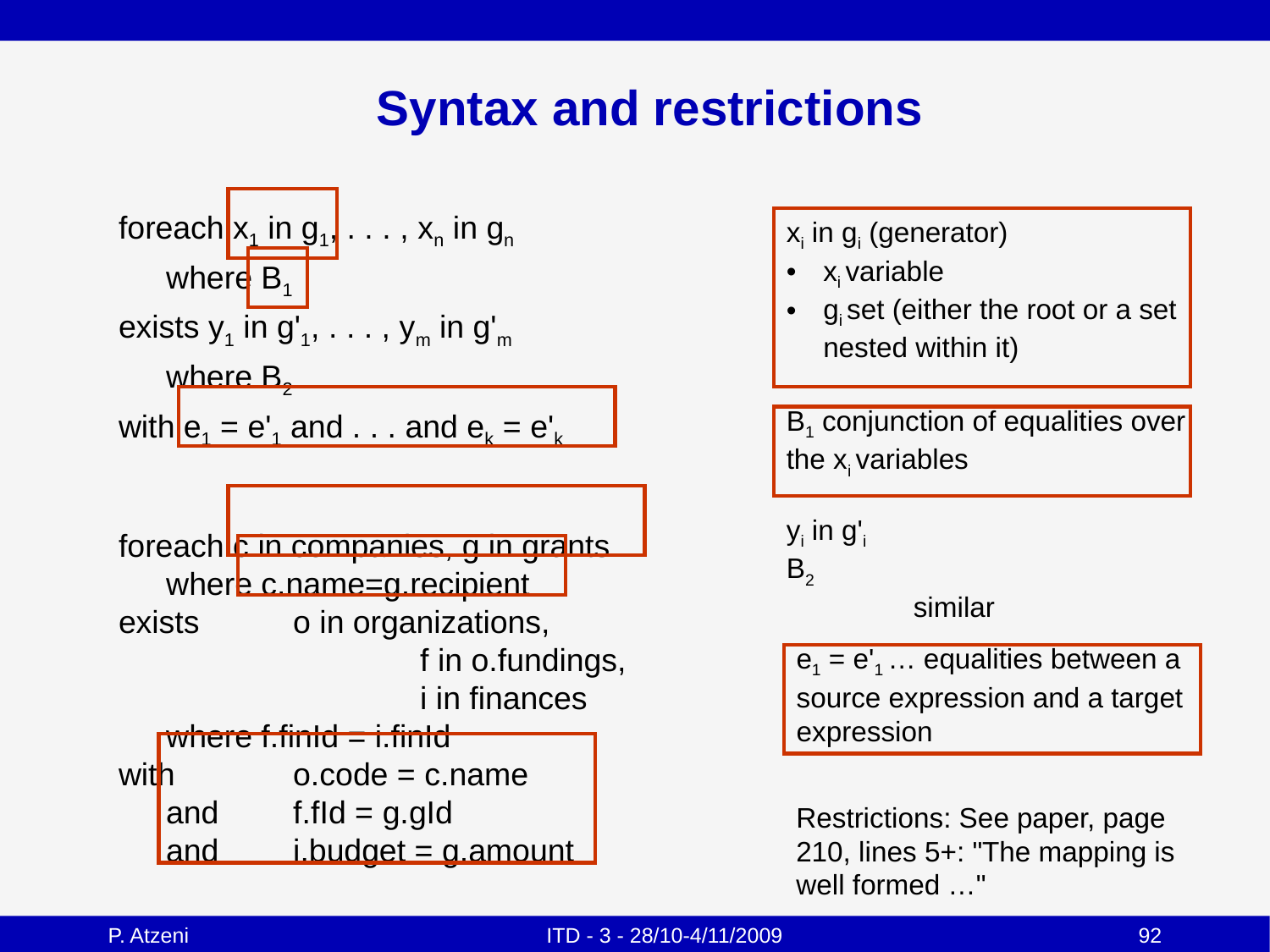

# Syntax and restrictions

foreach x1 in g1, . . . , xn in gn
	where B1
exists y1 in g'1, . . . , ym in g'm
	where B2
with e1 = e'1 and . . . and ek = e'k

foreach c in companies, g in grants
	where c.name=g.recipient
exists 	o in organizations,
			f in o.fundings,
			i in finances
	where f.finId = i.finId
with 	o.code = c.name
	and	f.fId = g.gId
	and 	i.budget = g.amount

xi in gi (generator)
xi variable
gi set (either the root or a set nested within it)

B1 conjunction of equalities over the xi variables

yi in g'i
B2
	similar

e1 = e'1 … equalities between a source expression and a target expression

Restrictions: See paper, page 210, lines 5+: "The mapping is well formed …"
P. Atzeni
ITD - 3 - 28/10-4/11/2009
92